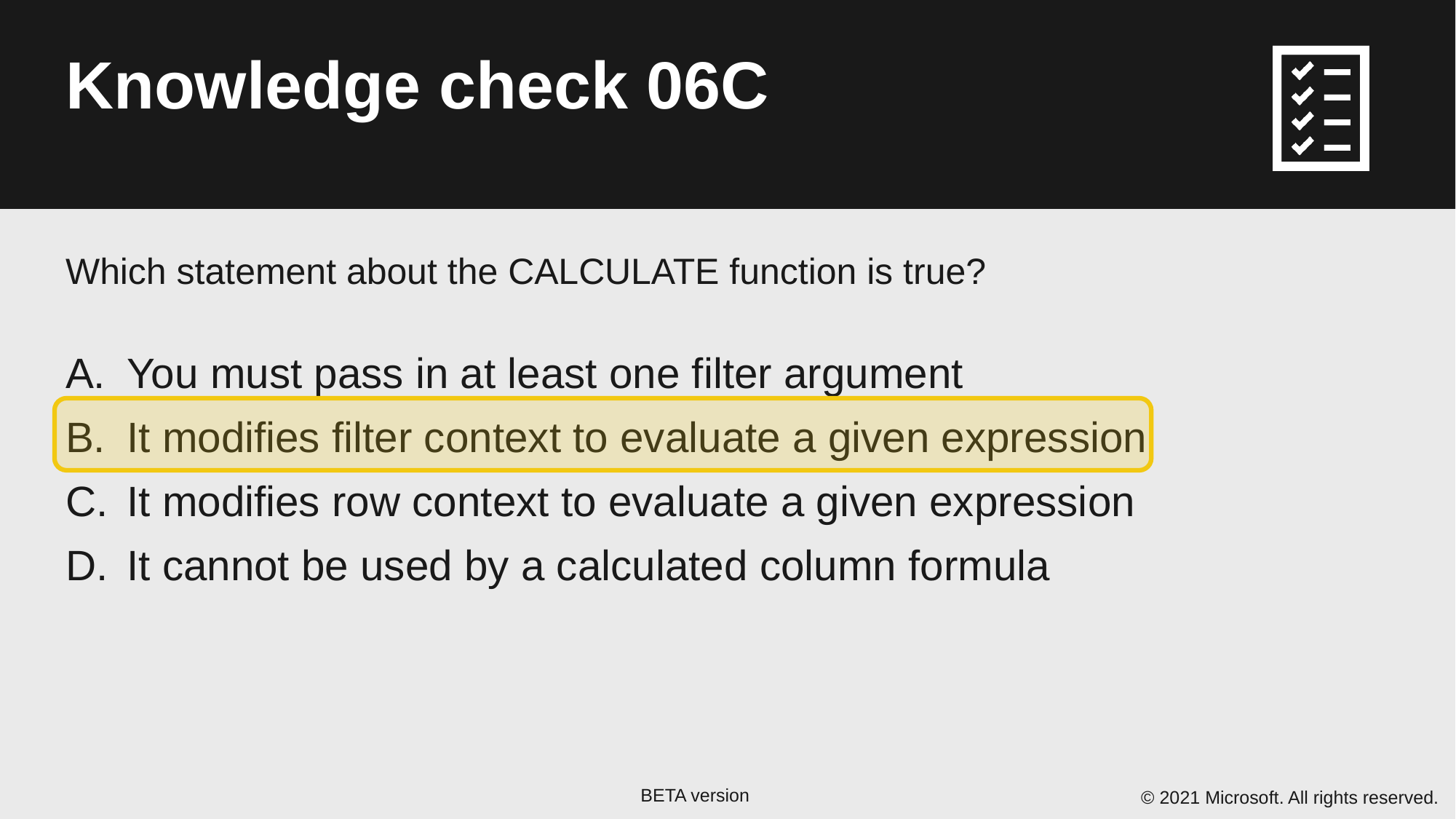

# Knowledge check 06C
Which statement about the CALCULATE function is true?
You must pass in at least one filter argument
It modifies filter context to evaluate a given expression
It modifies row context to evaluate a given expression
It cannot be used by a calculated column formula

© 2021 Microsoft. All rights reserved.